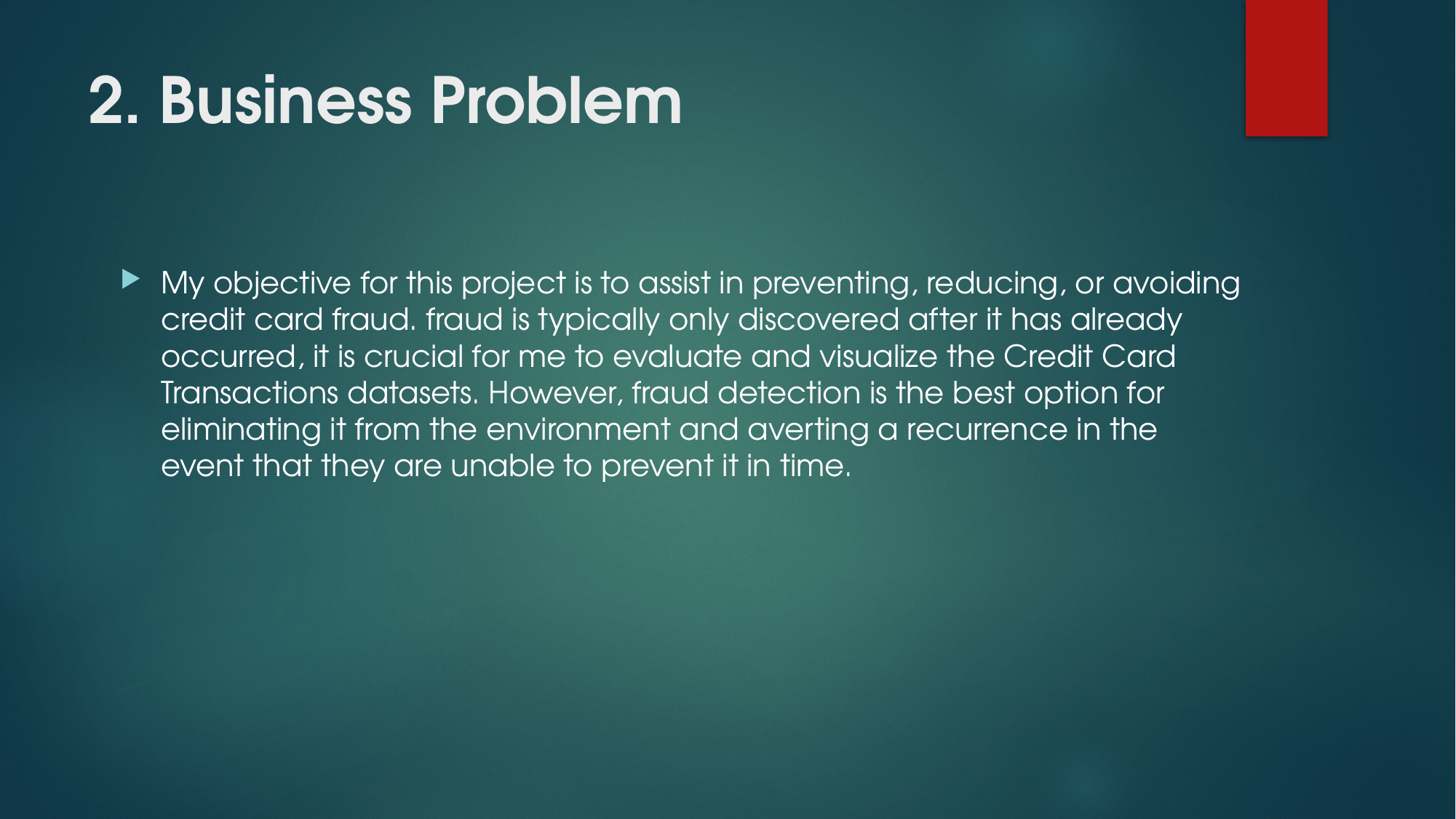

# 2. Business Problem

My objective for this project is to assist in preventing, reducing, or avoiding credit card fraud. fraud is typically only discovered after it has already occurred, it is crucial for me to evaluate and visualize the Credit Card Transactions datasets. However, fraud detection is the best option for eliminating it from the environment and averting a recurrence in the event that they are unable to prevent it in time.